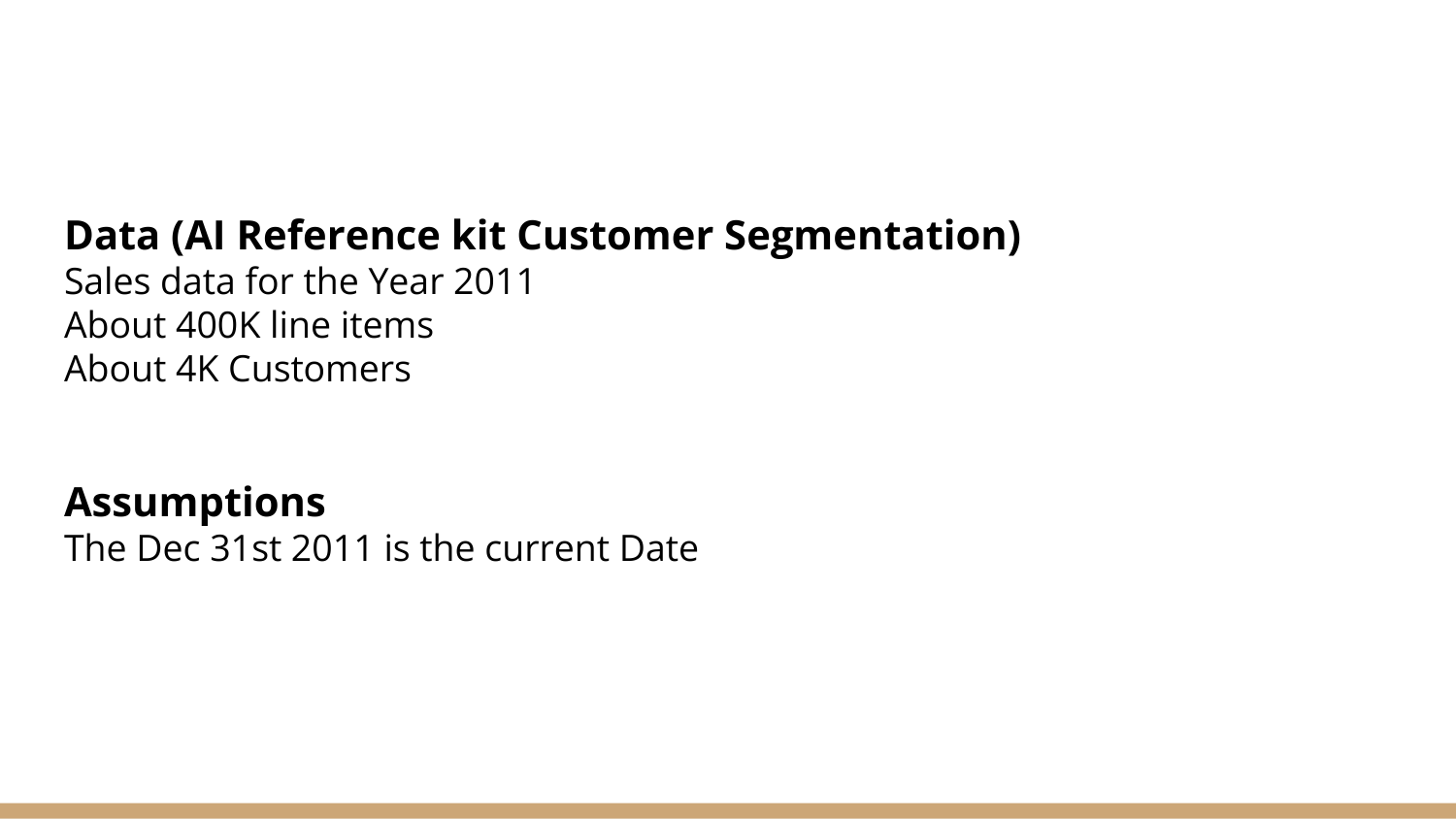

#
Data (AI Reference kit Customer Segmentation)
Sales data for the Year 2011
About 400K line items
About 4K Customers

Assumptions
The Dec 31st 2011 is the current Date